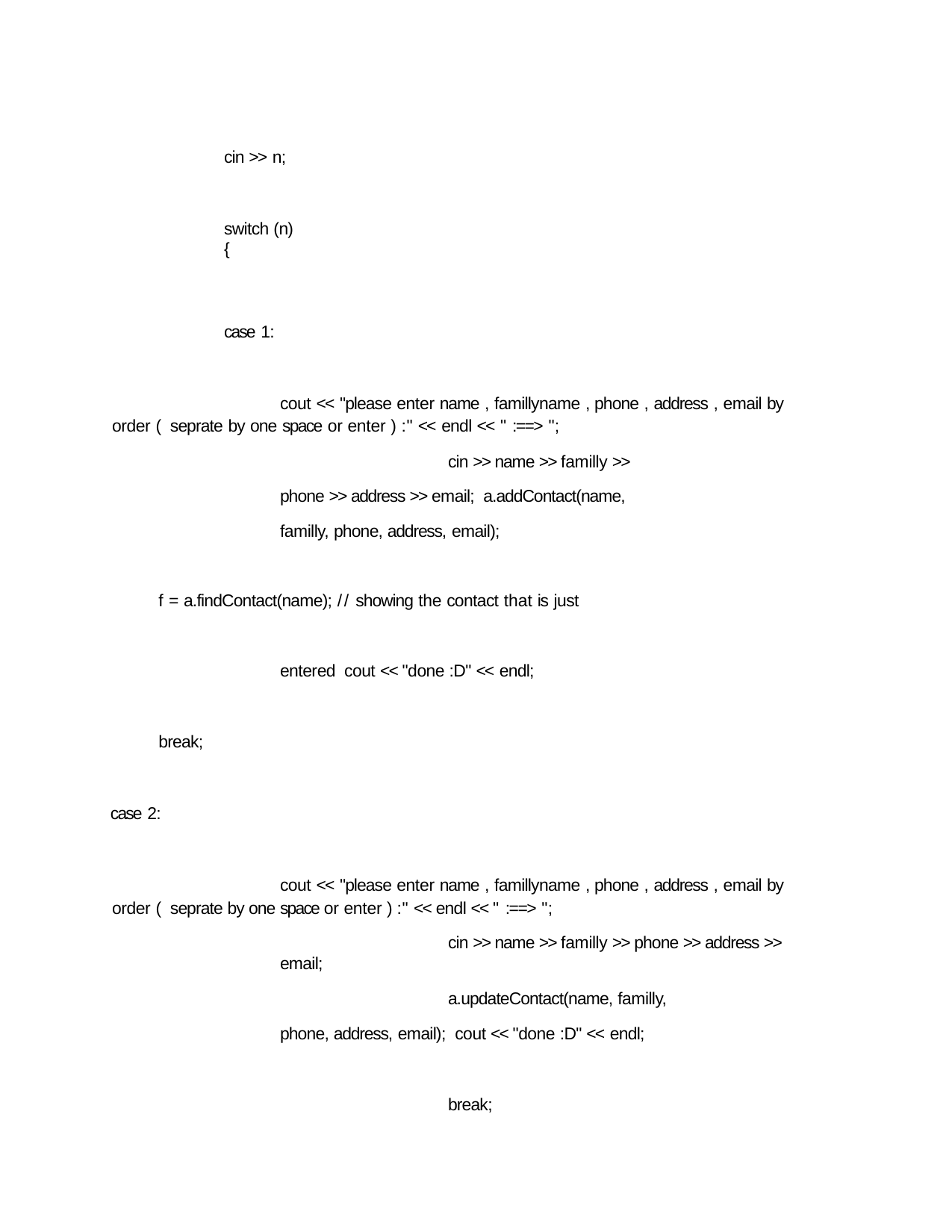

cin >> n;

switch (n) {
case 1:

cout << "please enter name , famillyname , phone , address , email by order (  seprate by one space or enter ) :" << endl << " :==> ";
cin >> name >> familly >> phone >> address >> email;  a.addContact(name, familly, phone, address, email);
f = a.findContact(name); // showing the contact that is just entered  cout << "done :D" << endl;

break;

case 2:

cout << "please enter name , famillyname , phone , address , email by order (  seprate by one space or enter ) :" << endl << " :==> ";
cin >> name >> familly >> phone >> address >> email;
a.updateContact(name, familly, phone, address, email);  cout << "done :D" << endl;

break;